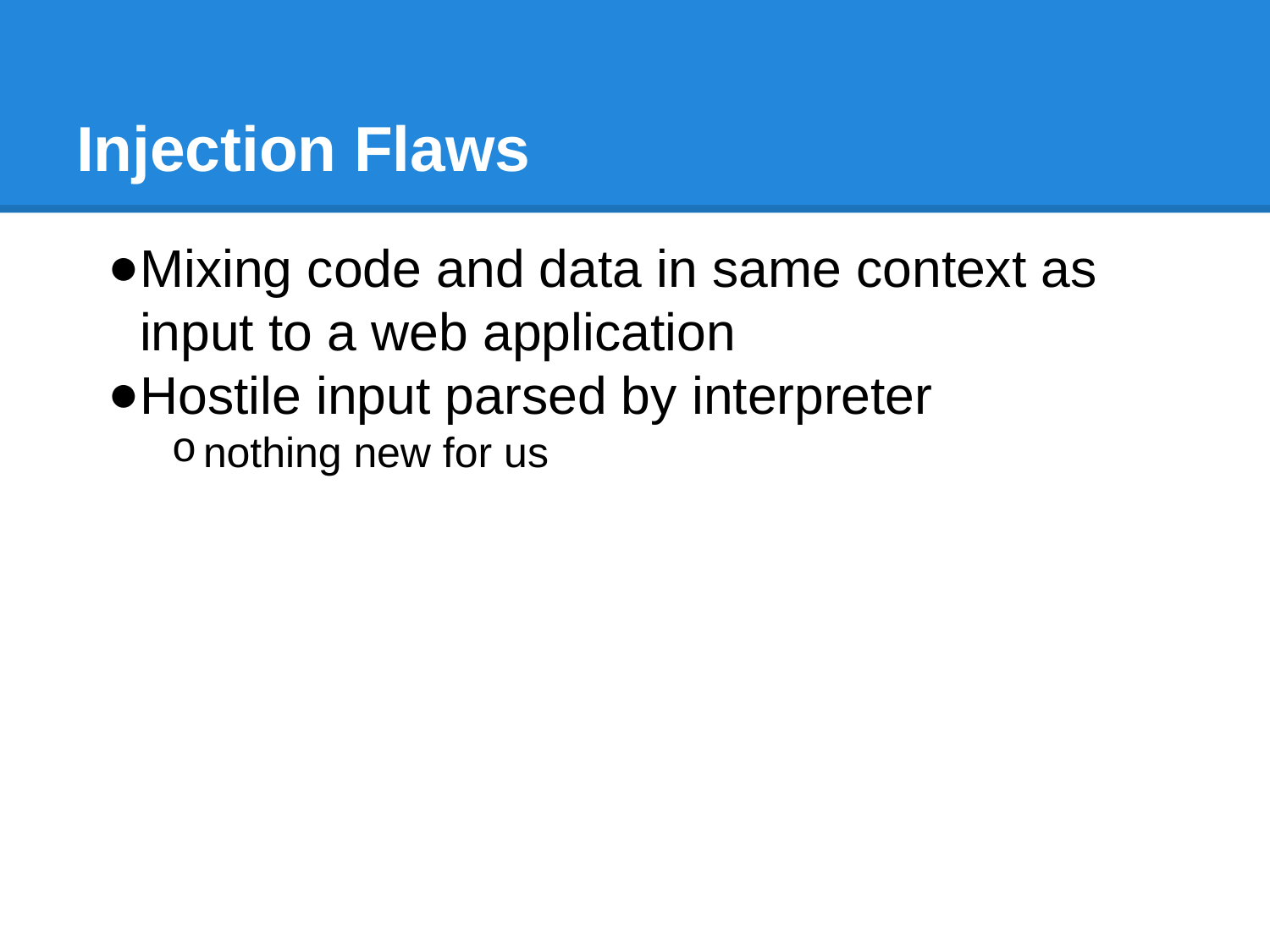

# Injection Flaws
Mixing code and data in same context as input to a web application
Hostile input parsed by interpreter
nothing new for us